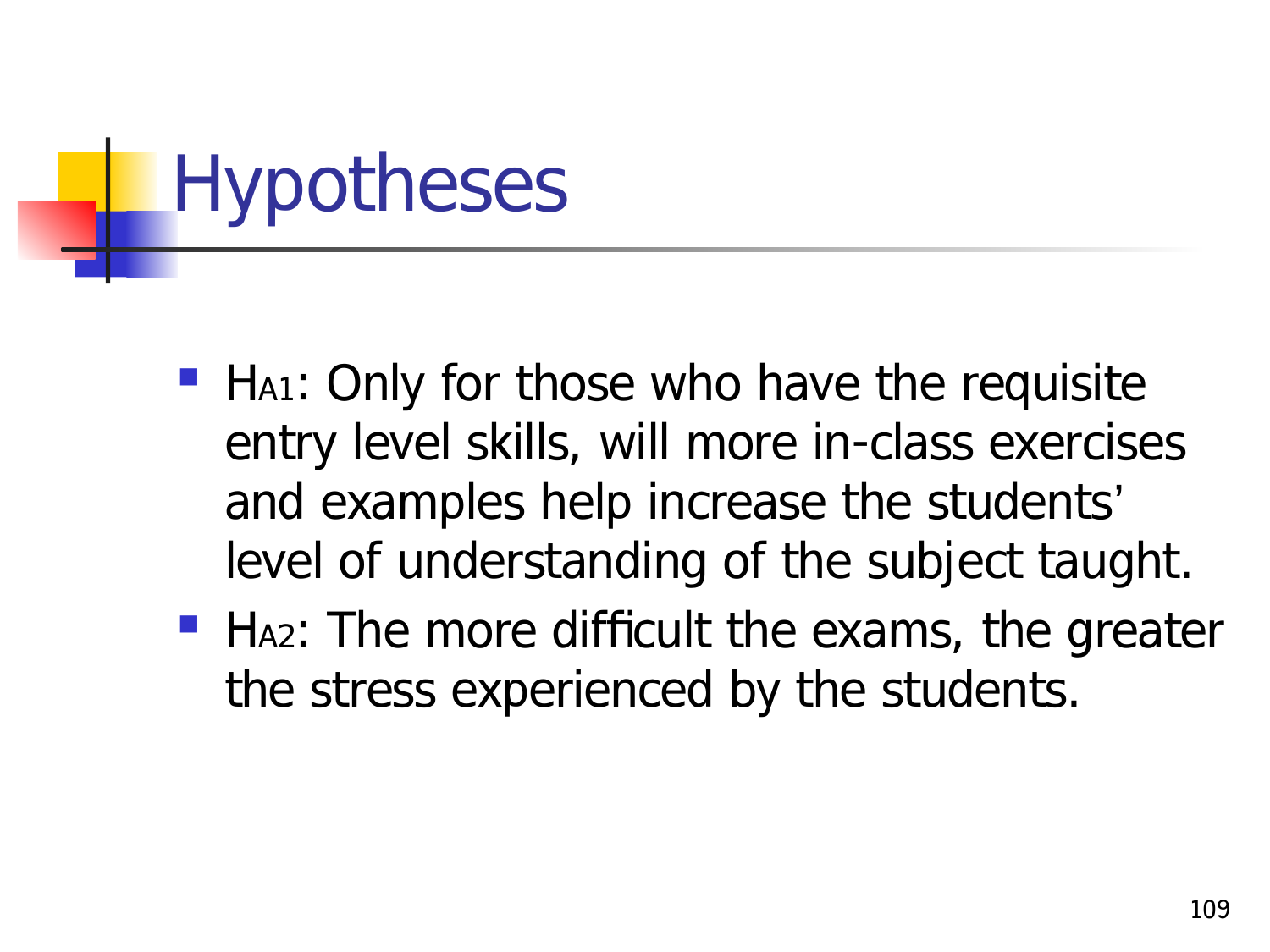

# Hypotheses

HA1: Only for those who have the requisite entry level skills, will more in-class exercises and examples help increase the students’ level of understanding of the subject taught.
HA2: The more difficult the exams, the greater the stress experienced by the students.
109